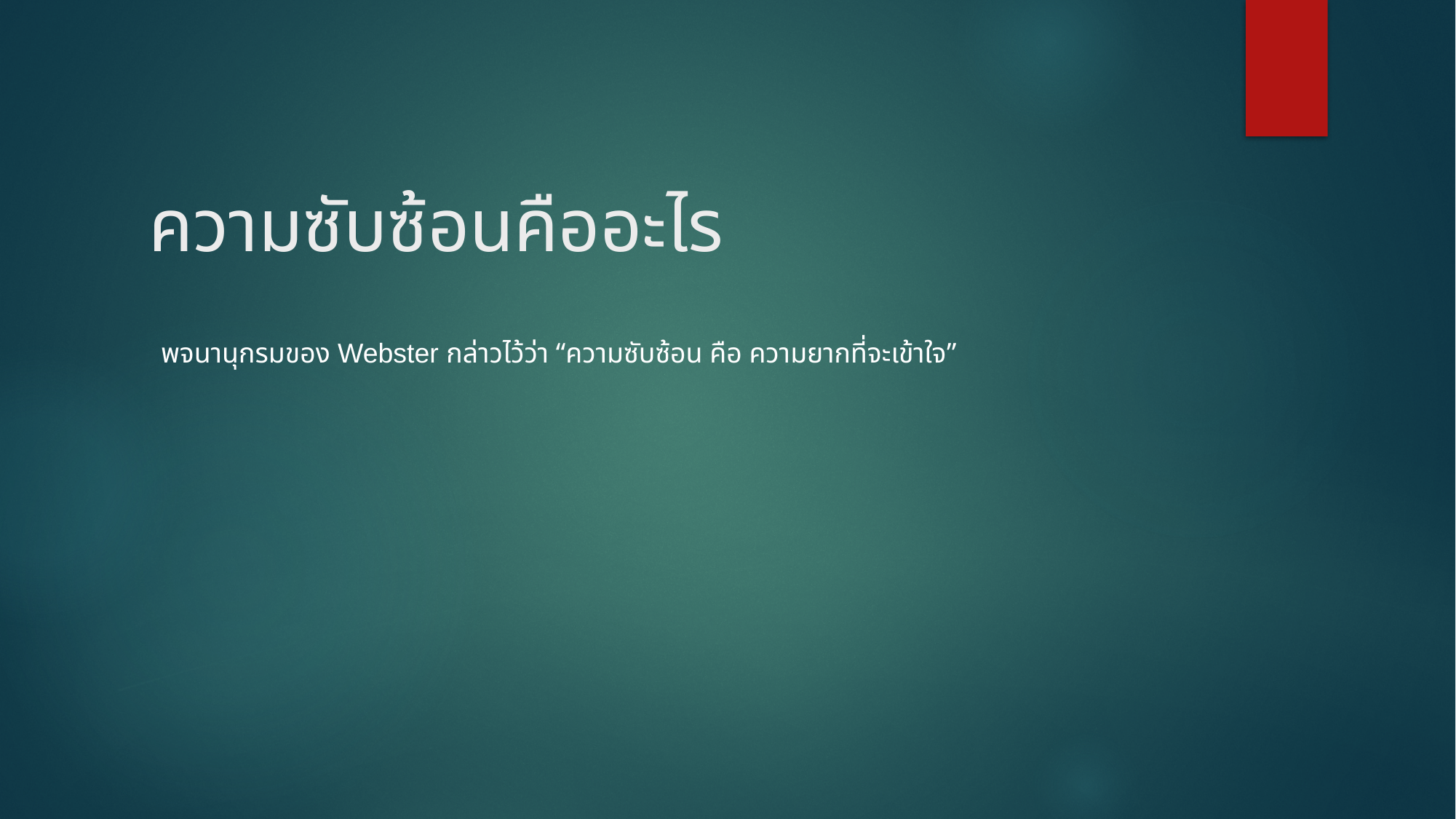

# ความซับซ้อนคืออะไร
พจนานุกรมของ Webster กล่าวไว้ว่า “ความซับซ้อน คือ ความยากที่จะเข้าใจ”